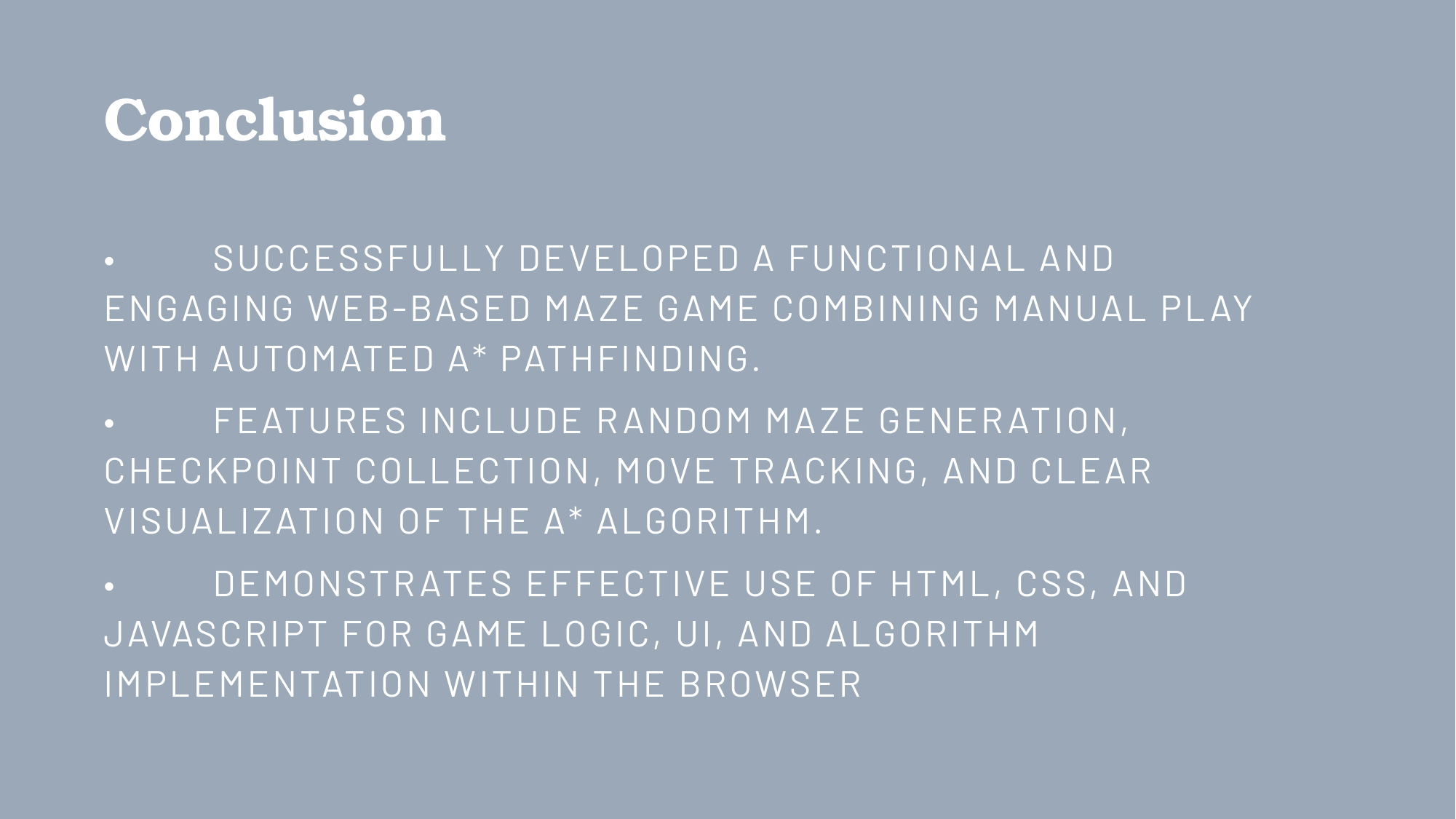

# Conclusion

•	Successfully developed a functional and engaging web-based maze game combining manual play with automated A* pathfinding.
•	Features include random maze generation, checkpoint collection, move tracking, and clear visualization of the A* algorithm.
•	Demonstrates effective use of HTML, CSS, and JavaScript for game logic, UI, and algorithm implementation within the browser